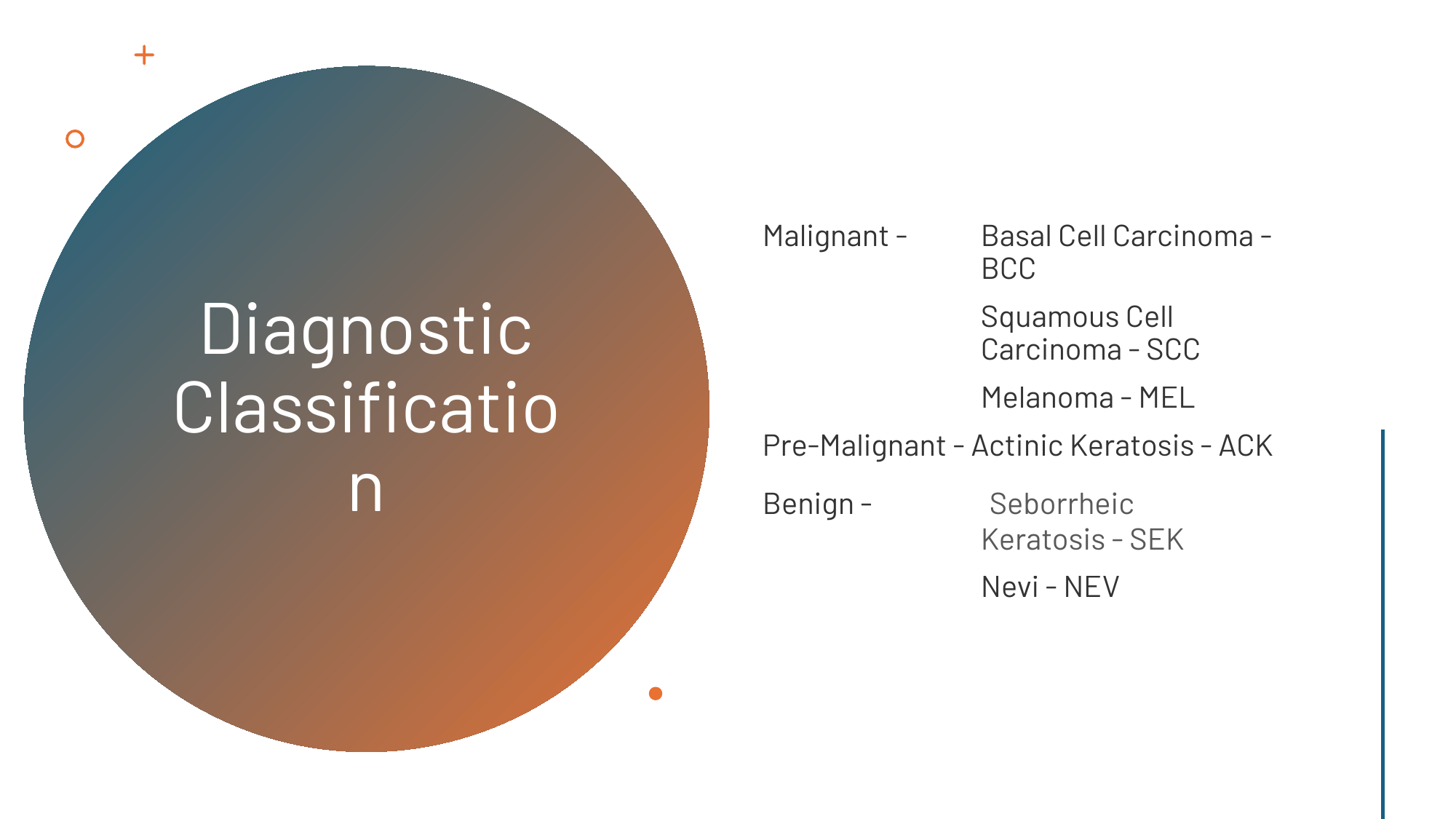

Malignant - 	Basal Cell Carcinoma - 			BCC
		Squamous Cell 				Carcinoma - SCC
		Melanoma - MEL
Pre-Malignant - Actinic Keratosis - ACK
Benign - 	 Seborrheic 				Keratosis - SEK
		Nevi - NEV

# Diagnostic Classification